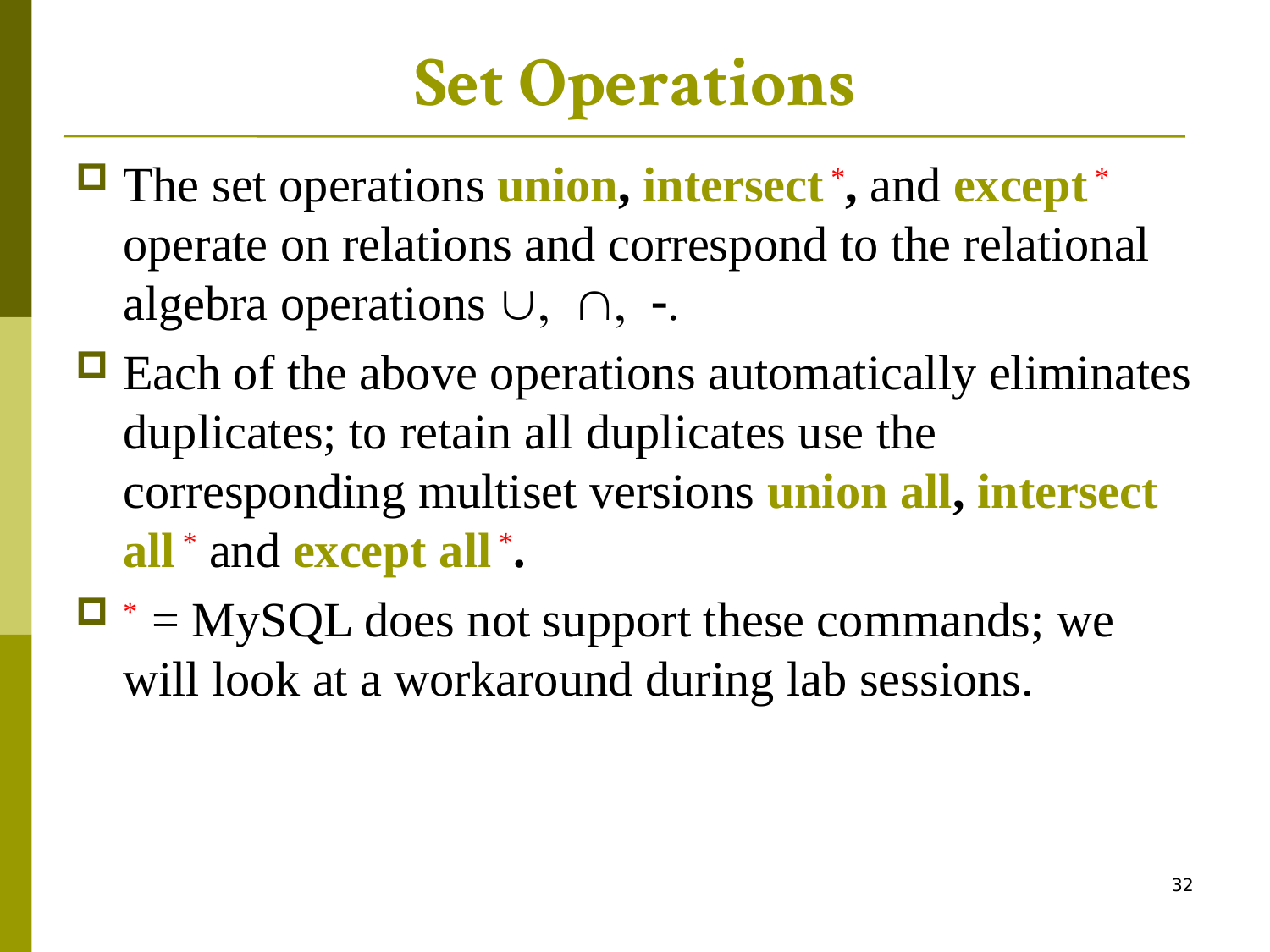

# Set Operations
The set operations union, intersect *, and except * operate on relations and correspond to the relational algebra operations ∪, ∩, −.
Each of the above operations automatically eliminates duplicates; to retain all duplicates use the corresponding multiset versions union all, intersect all * and except all *.
*  = MySQL does not support these commands; we will look at a workaround during lab sessions.

32